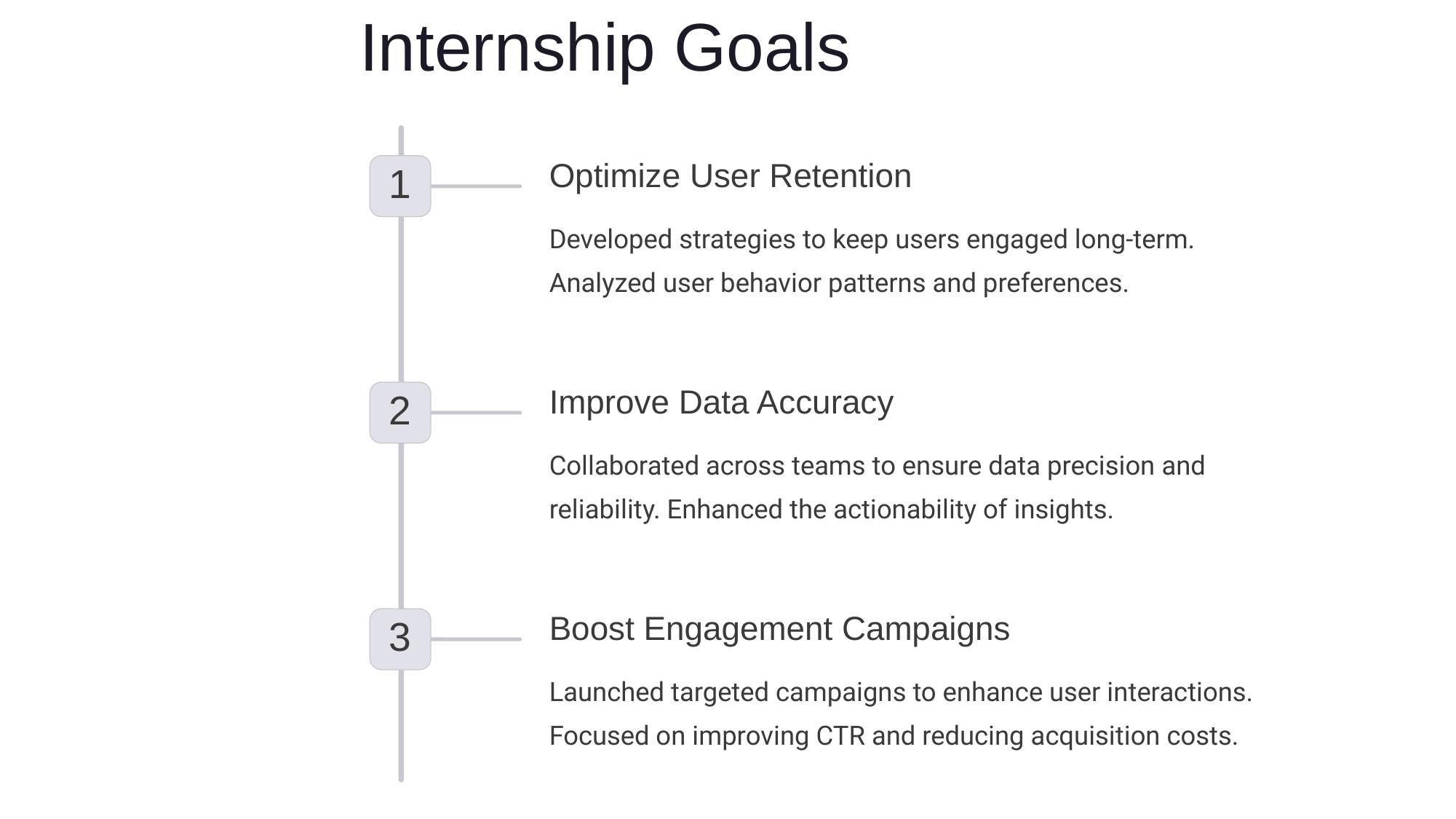

Internship Goals

Optimize User Retention

1

Developed strategies to keep users engaged long-term. Analyzed user behavior patterns and preferences.
Improve Data Accuracy

2

Collaborated across teams to ensure data precision and reliability. Enhanced the actionability of insights.
Boost Engagement Campaigns

3

Launched targeted campaigns to enhance user interactions. Focused on improving CTR and reducing acquisition costs.